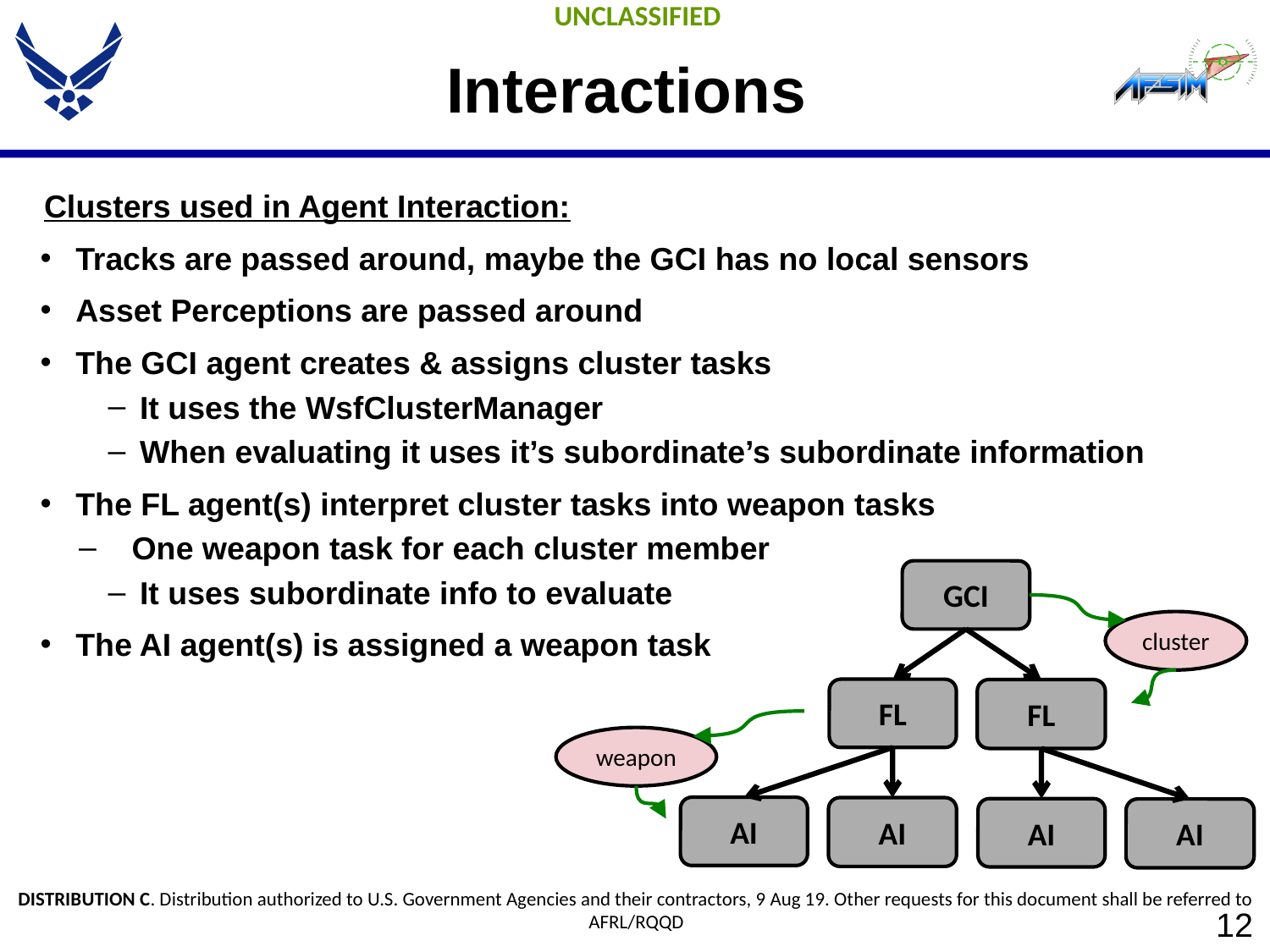

# Interactions
Clusters used in Agent Interaction:
Tracks are passed around, maybe the GCI has no local sensors
Asset Perceptions are passed around
The GCI agent creates & assigns cluster tasks
It uses the WsfClusterManager
When evaluating it uses it’s subordinate’s subordinate information
The FL agent(s) interpret cluster tasks into weapon tasks
One weapon task for each cluster member
It uses subordinate info to evaluate
The AI agent(s) is assigned a weapon task
GCI
FL
FL
AI
AI
AI
AI
cluster
weapon